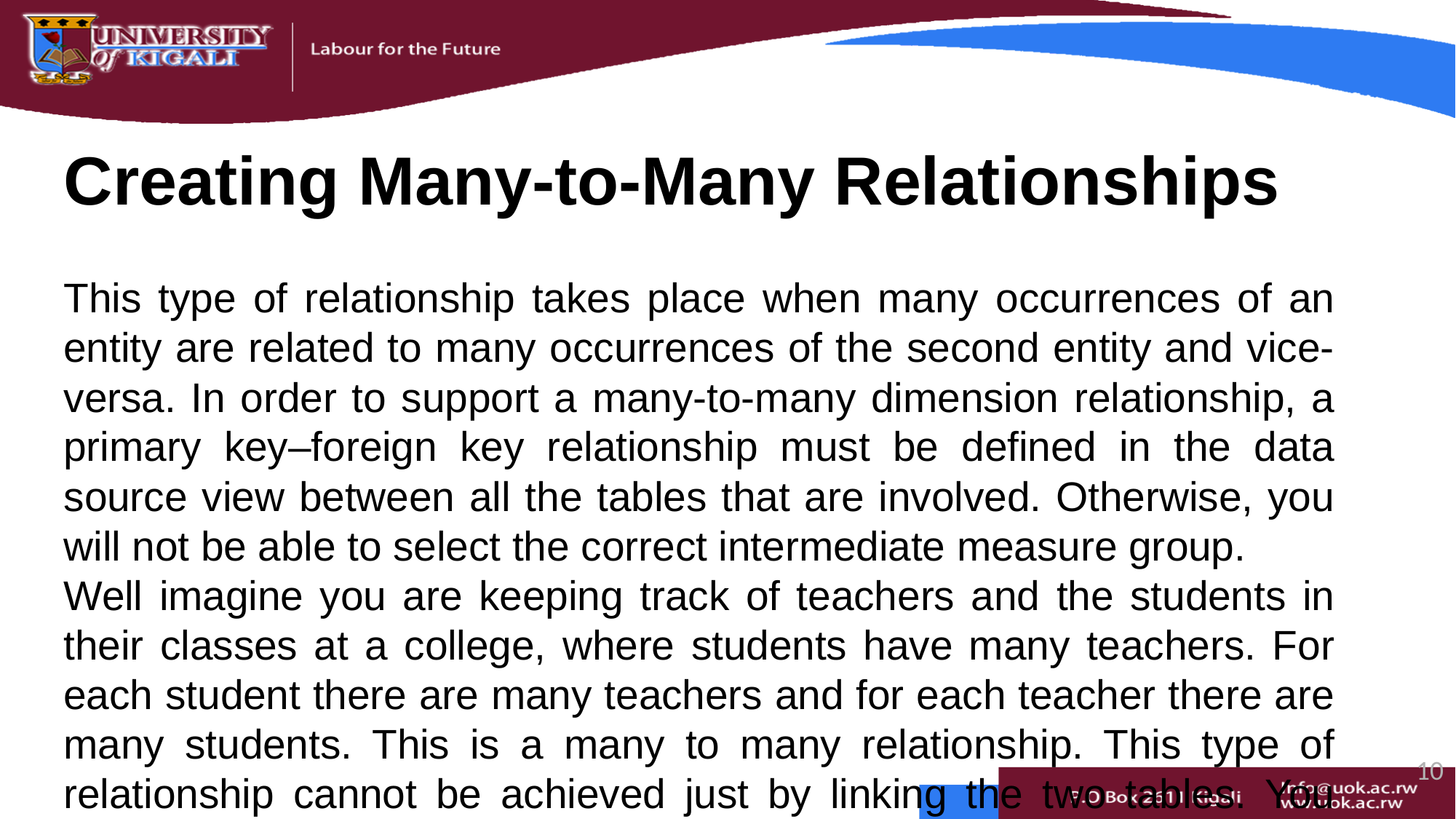

Creating Many-to-Many Relationships

This type of relationship takes place when many occurrences of an entity are related to many occurrences of the second entity and vice-versa. In order to support a many-to-many dimension relationship, a primary key–foreign key relationship must be defined in the data source view between all the tables that are involved. Otherwise, you will not be able to select the correct intermediate measure group.
Well imagine you are keeping track of teachers and the students in their classes at a college, where students have many teachers. For each student there are many teachers and for each teacher there are many students. This is a many to many relationship. This type of relationship cannot be achieved just by linking the two tables. You need to use a joining/junction table.
10